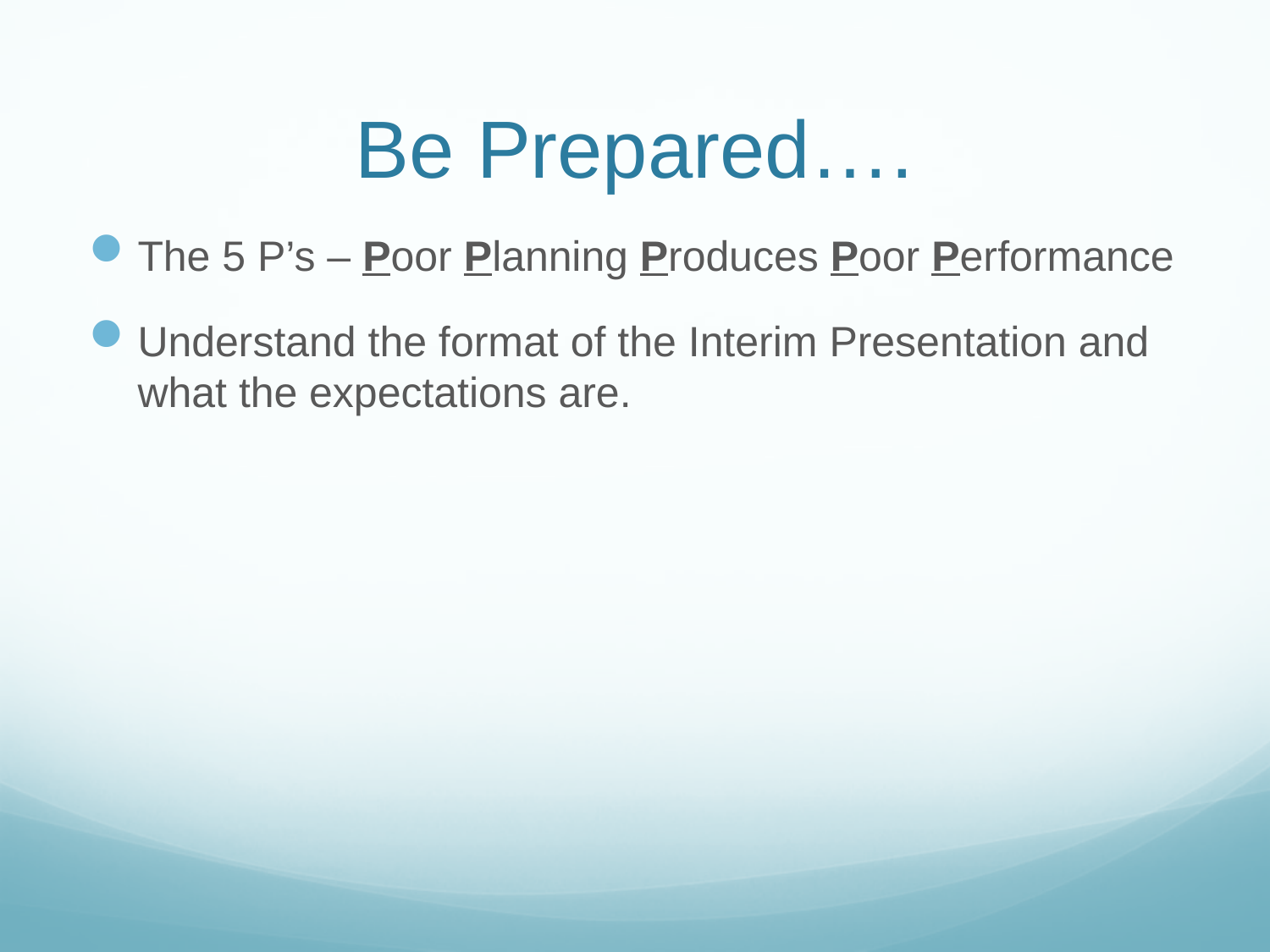

# Be Prepared….
The 5 P’s – Poor Planning Produces Poor Performance
Understand the format of the Interim Presentation and what the expectations are.